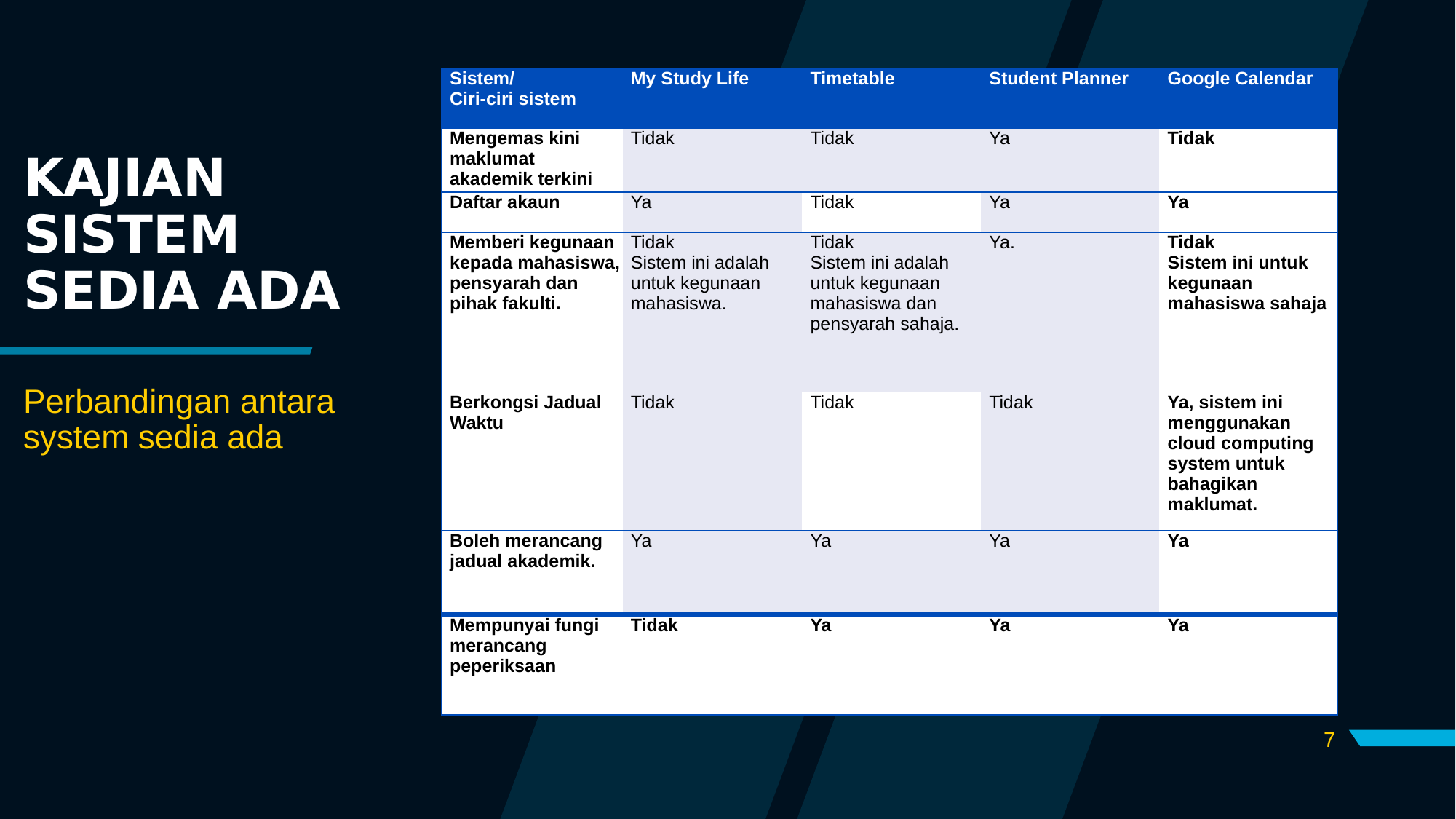

| Sistem/ Ciri-ciri sistem | My Study Life | Timetable | Student Planner | Google Calendar |
| --- | --- | --- | --- | --- |
| Mengemas kini maklumat akademik terkini | Tidak | Tidak | Ya | Tidak |
| Daftar akaun | Ya | Tidak | Ya | Ya |
| Memberi kegunaan kepada mahasiswa, pensyarah dan pihak fakulti. | Tidak Sistem ini adalah untuk kegunaan mahasiswa. | Tidak Sistem ini adalah untuk kegunaan mahasiswa dan pensyarah sahaja. | Ya. | Tidak Sistem ini untuk kegunaan mahasiswa sahaja |
| Berkongsi Jadual Waktu | Tidak | Tidak | Tidak | Ya, sistem ini menggunakan cloud computing system untuk bahagikan maklumat. |
| Boleh merancang jadual akademik. | Ya | Ya | Ya | Ya |
| Mempunyai fungi merancang peperiksaan | Tidak | Ya | Ya | Ya |
# KAJIAN SISTEM SEDIA ADA
Perbandingan antara system sedia ada
7